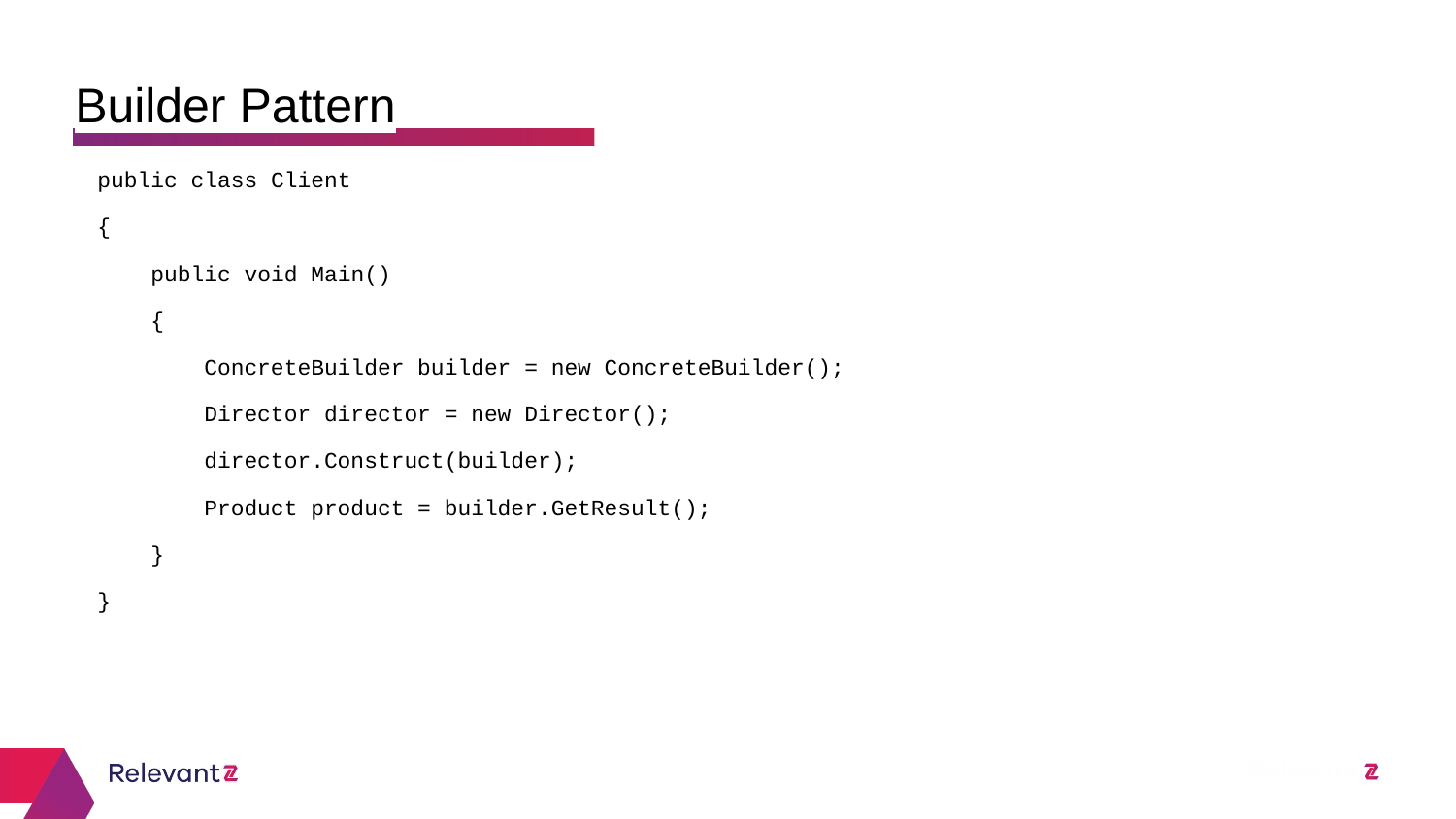

Builder Pattern
public class Client
{
    public void Main()
    {
        ConcreteBuilder builder = new ConcreteBuilder();
        Director director = new Director();
        director.Construct(builder);
        Product product = builder.GetResult();
    }
}